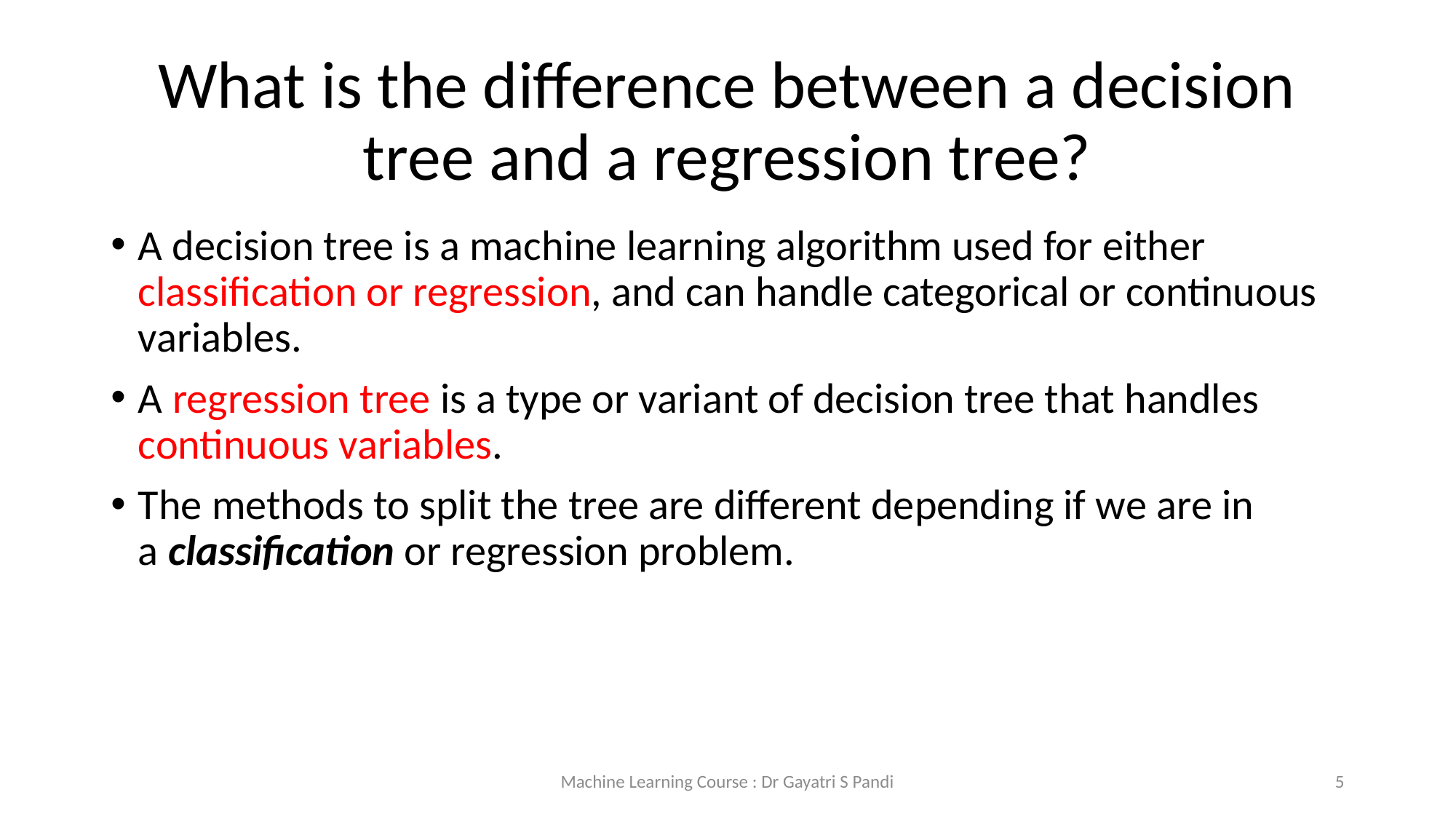

# What is the difference between a decision tree and a regression tree?
A decision tree is a machine learning algorithm used for either classification or regression, and can handle categorical or continuous variables.
A regression tree is a type or variant of decision tree that handles continuous variables.
The methods to split the tree are different depending if we are in a classification or regression problem.

Machine Learning Course : Dr Gayatri S Pandi
5